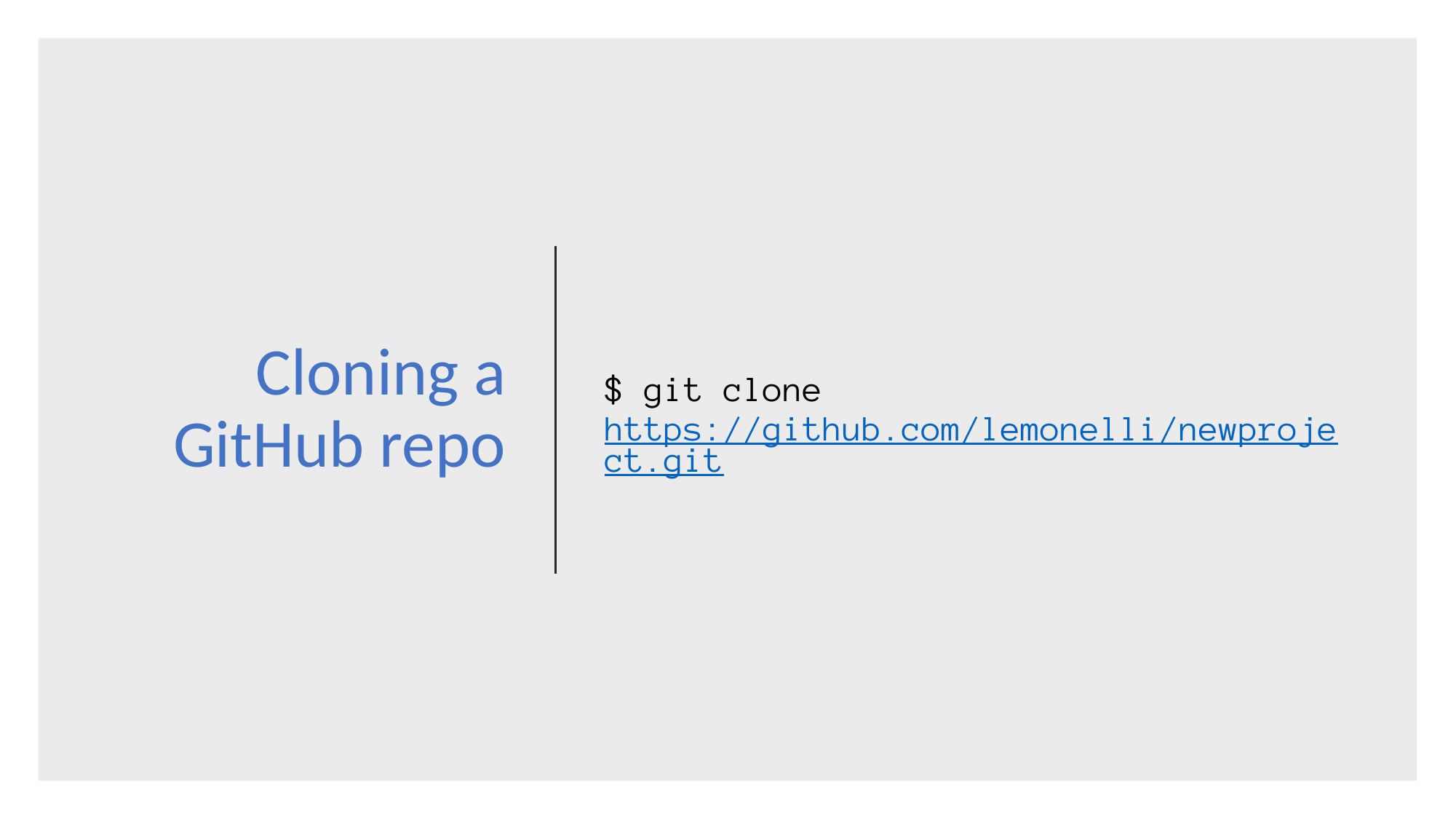

# Cloning a GitHub repo
$ git clone https://github.com/lemonelli/newproject.git